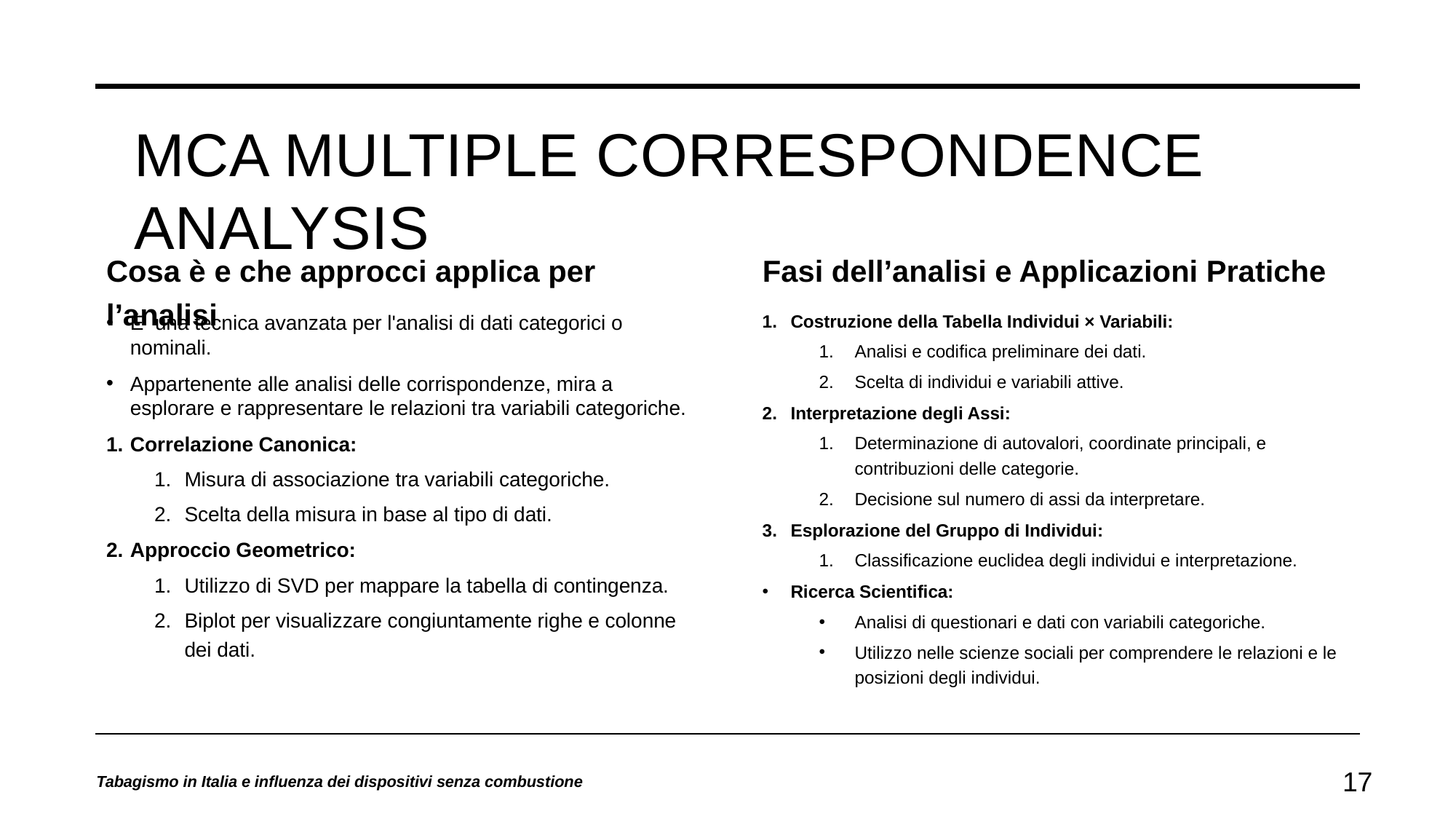

# MCA Multiple Correspondence Analysis
Cosa è e che approcci applica per l’analisi
Fasi dell’analisi e Applicazioni Pratiche
È  una tecnica avanzata per l'analisi di dati categorici o nominali.
Appartenente alle analisi delle corrispondenze, mira a esplorare e rappresentare le relazioni tra variabili categoriche.
Correlazione Canonica:
Misura di associazione tra variabili categoriche.
Scelta della misura in base al tipo di dati.
Approccio Geometrico:
Utilizzo di SVD per mappare la tabella di contingenza.
Biplot per visualizzare congiuntamente righe e colonne dei dati.

Costruzione della Tabella Individui × Variabili:
Analisi e codifica preliminare dei dati.
Scelta di individui e variabili attive.
Interpretazione degli Assi:
Determinazione di autovalori, coordinate principali, e contribuzioni delle categorie.
Decisione sul numero di assi da interpretare.
Esplorazione del Gruppo di Individui:
Classificazione euclidea degli individui e interpretazione.
Ricerca Scientifica:
Analisi di questionari e dati con variabili categoriche.
Utilizzo nelle scienze sociali per comprendere le relazioni e le posizioni degli individui.
Tabagismo in Italia e influenza dei dispositivi senza combustione
17